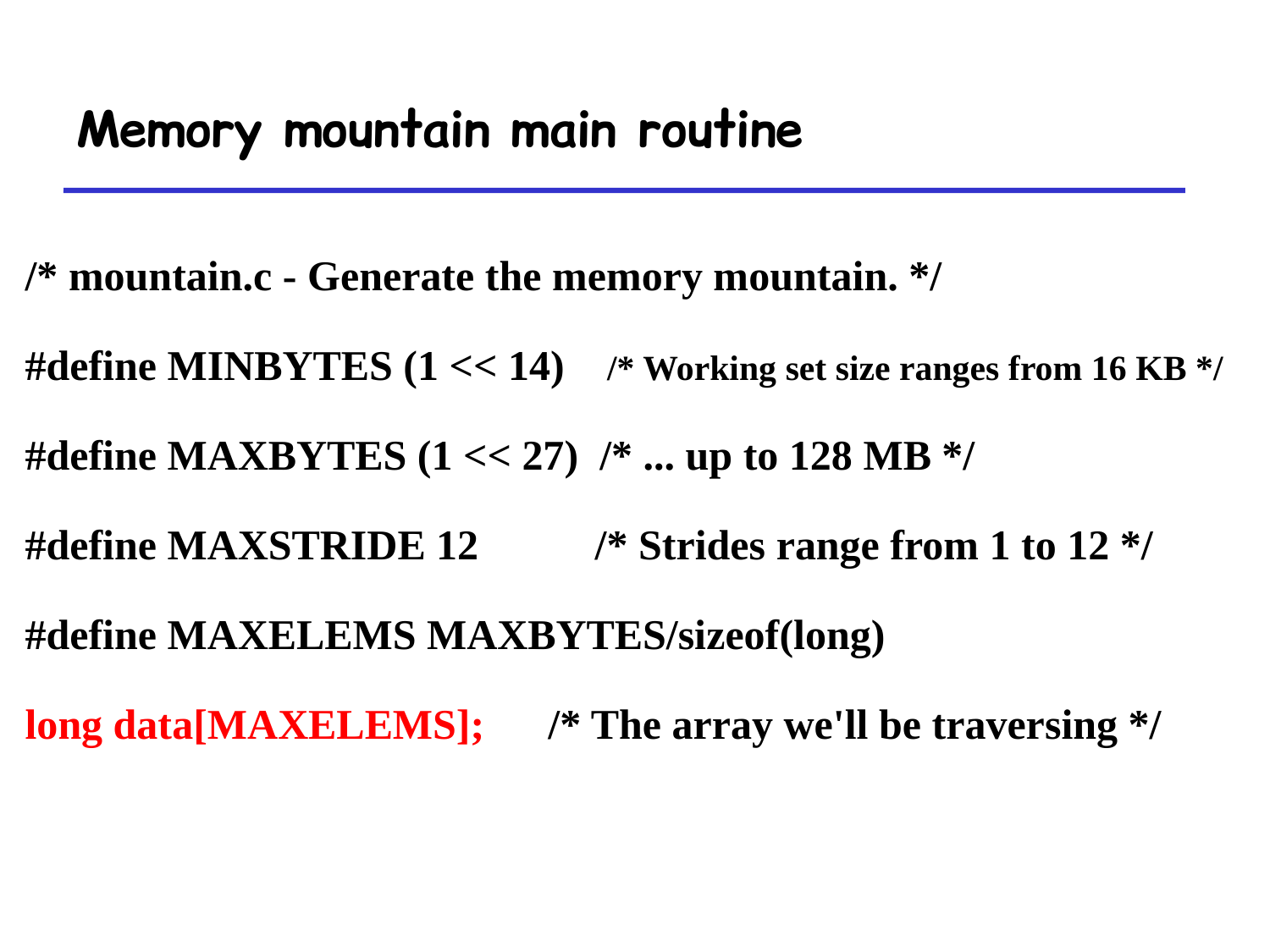

# Memory mountain main routine
/* mountain.c - Generate the memory mountain. */
#define MINBYTES (1 << 14)    /* Working set size ranges from 16 KB */
#define MAXBYTES (1 << 27)  /* ... up to 128 MB */
#define MAXSTRIDE 12           /* Strides range from 1 to 12 */
#define MAXELEMS MAXBYTES/sizeof(long)
long data[MAXELEMS];      /* The array we'll be traversing */
60